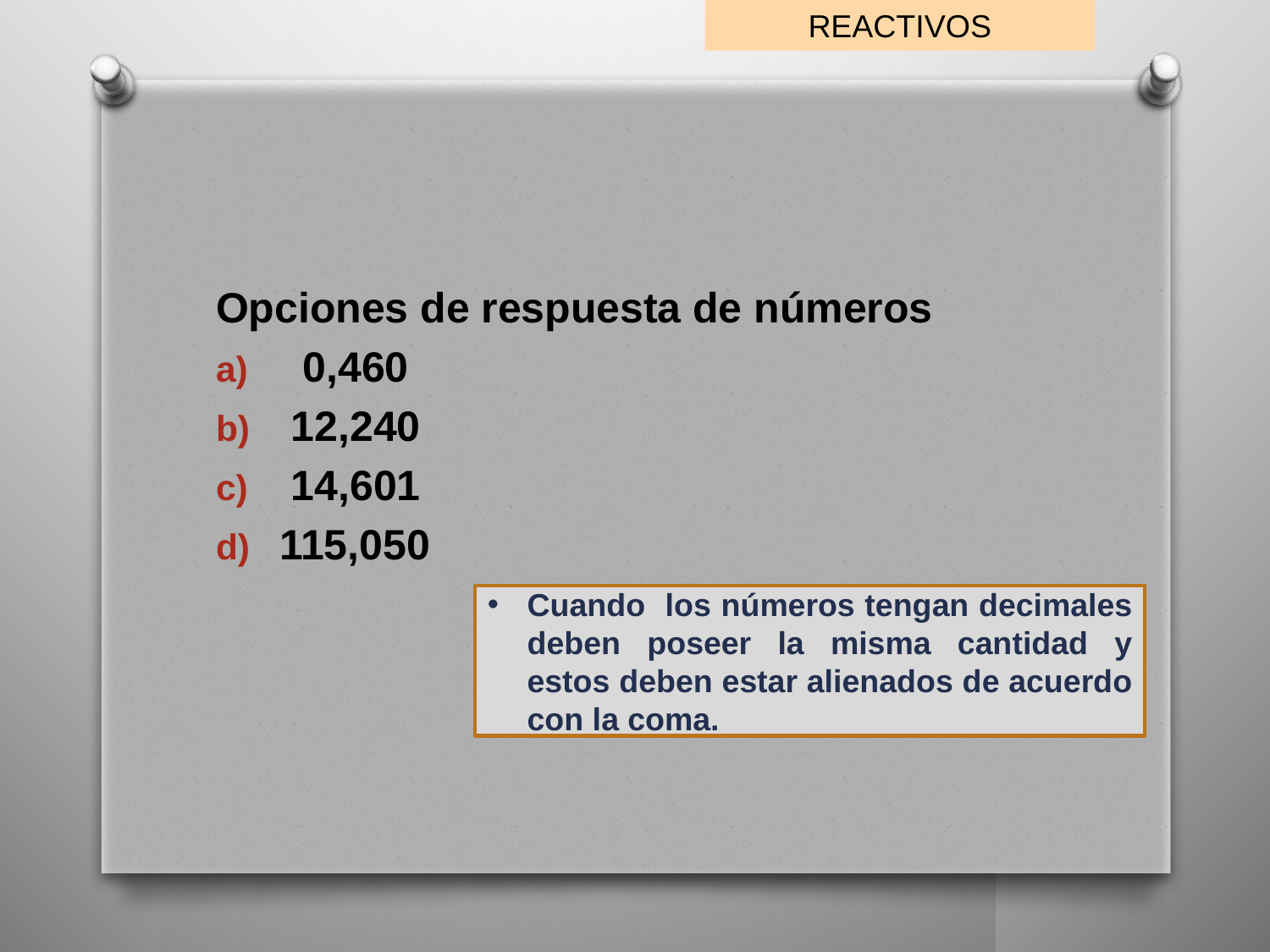

REACTIVOS

Opciones de respuesta de números
  0,460
 12,240
 14,601
115,050

Cuando  los números tengan decimales deben poseer la misma cantidad y estos deben estar alienados de acuerdo con la coma.